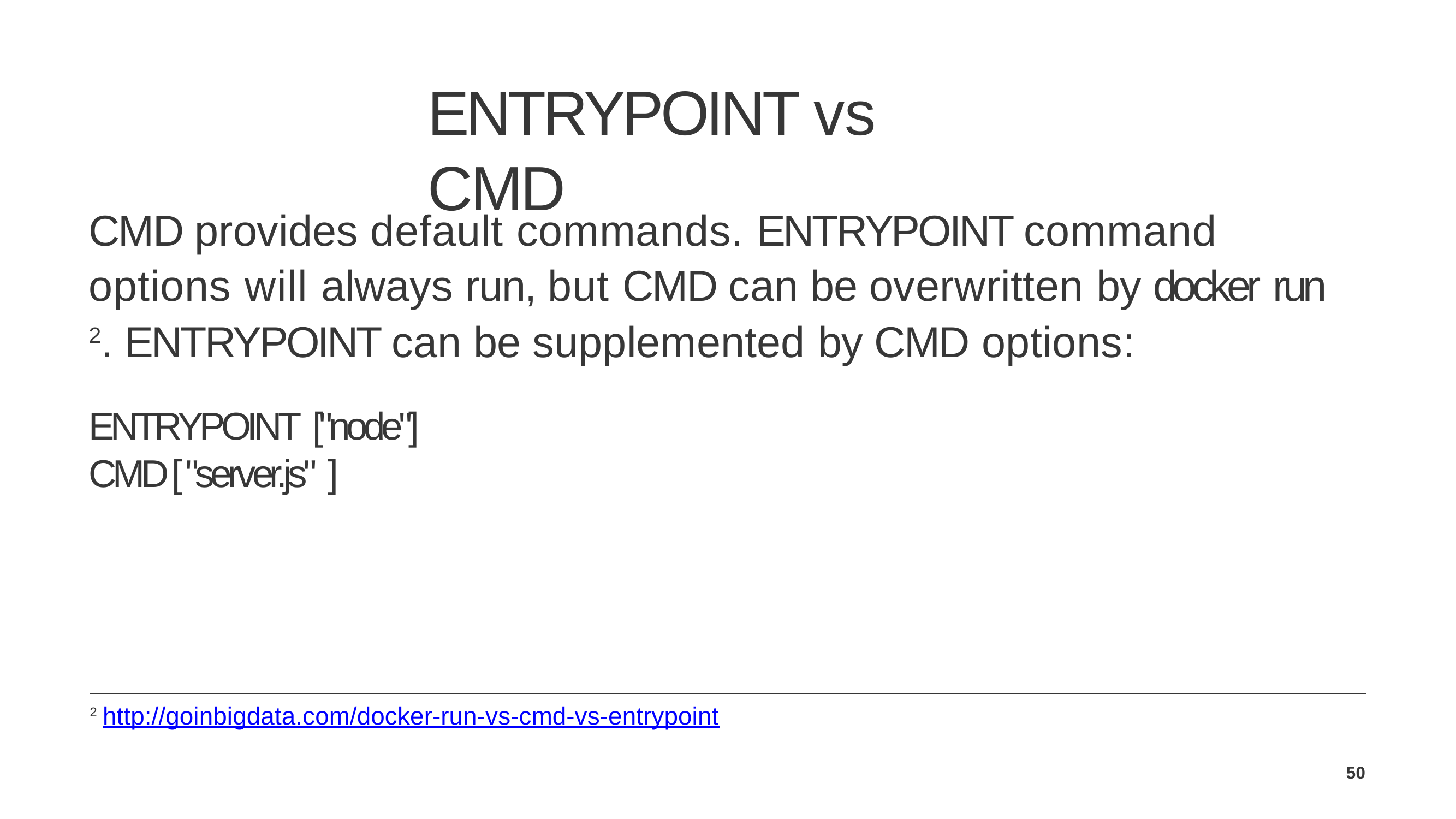

# ENTRYPOINT vs CMD
CMD provides default commands. ENTRYPOINT command  options will always run, but CMD can be overwritten by docker run
2. ENTRYPOINT can be supplemented by CMD options:
ENTRYPOINT ["node"]
CMD [ "server.js" ]

2 http://goinbigdata.com/docker-run-vs-cmd-vs-entrypoint
50